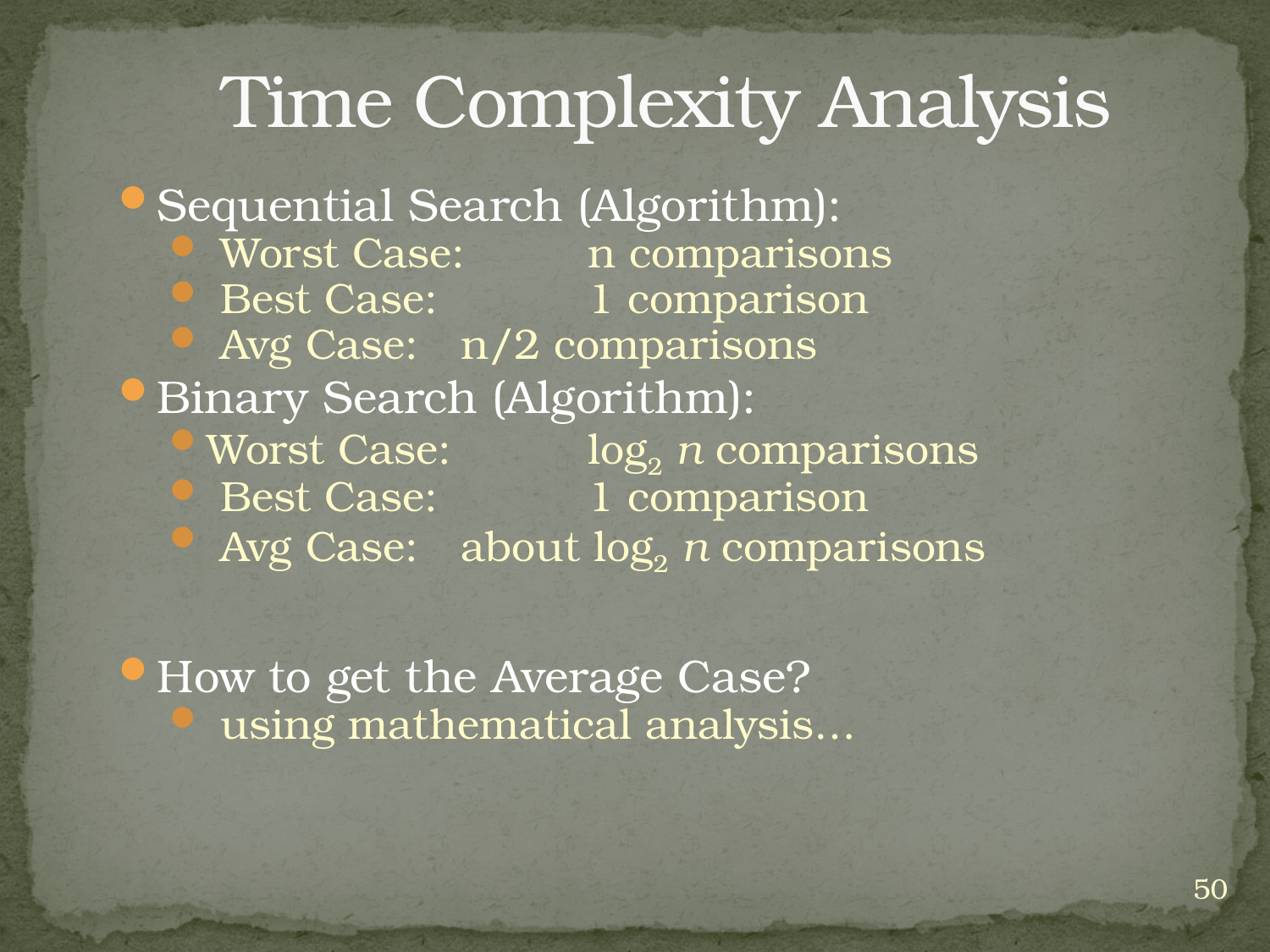

# Time Complexity Analysis
Sequential Search (Algorithm):
 Worst Case:  	n comparisons
 Best Case:  	1 comparison
 Avg Case:  	n/2 comparisons
Binary Search (Algorithm):
Worst Case: 	log2 n comparisons
 Best Case:  	1 comparison
 Avg Case:  	about log2 n comparisons

How to get the Average Case?
 using mathematical analysis…
50